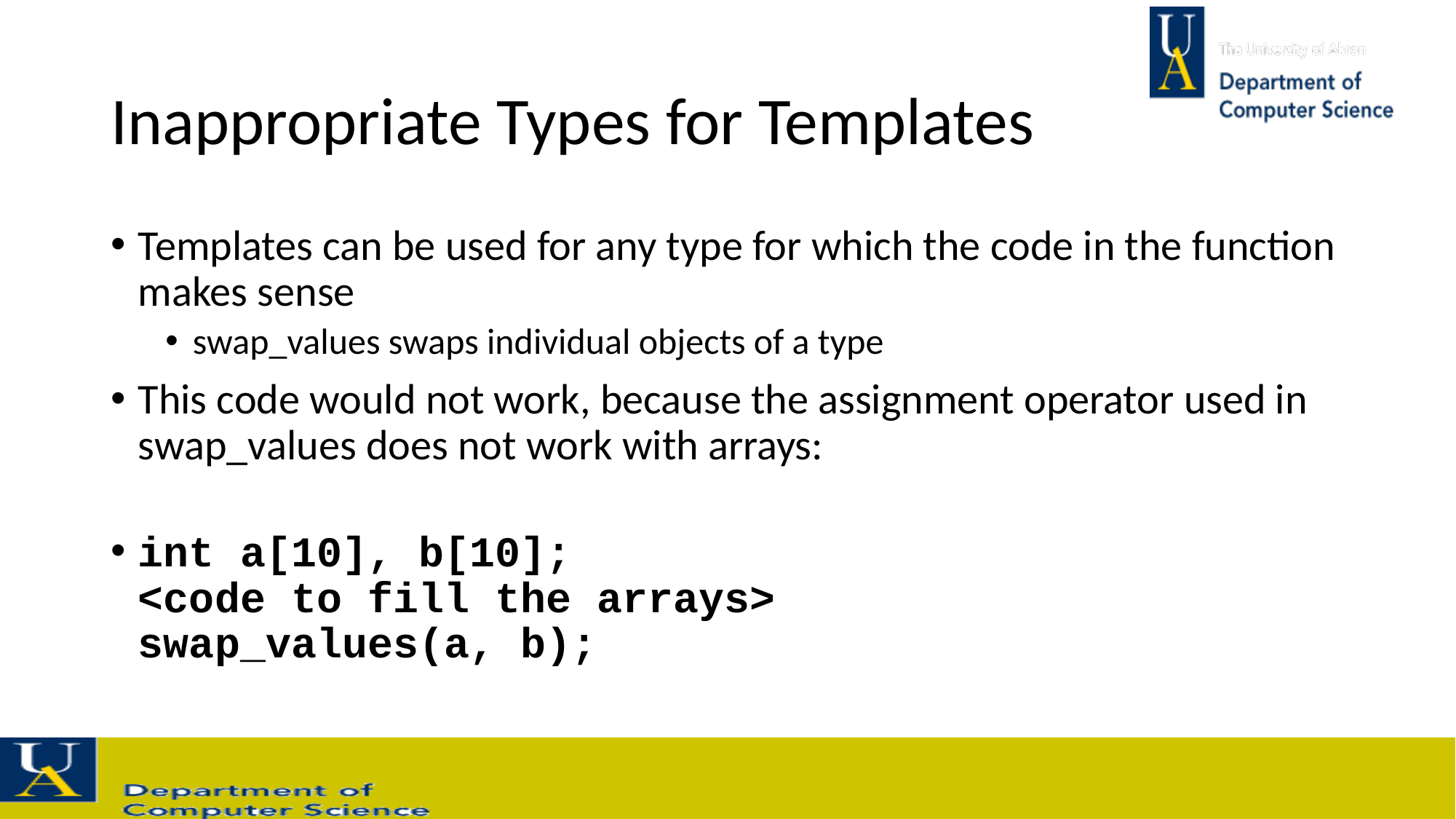

# Inappropriate Types for Templates
Templates can be used for any type for which the code in the function makes sense
swap_values swaps individual objects of a type
This code would not work, because the assignment operator used in swap_values does not work with arrays:
int a[10], b[10];
<code to fill the arrays>
swap_values(a, b);